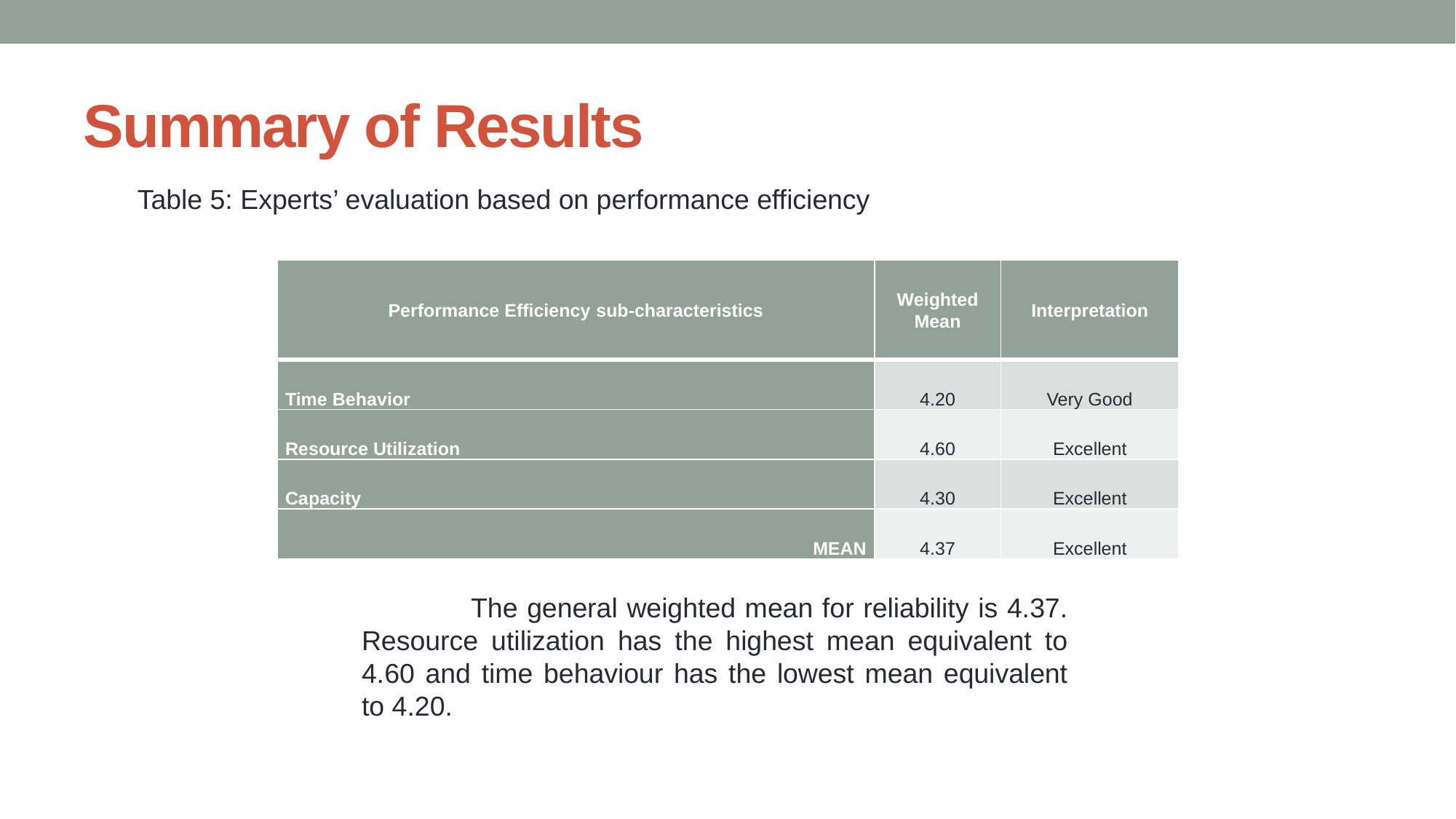

# Summary of Results
Table 5: Experts’ evaluation based on performance efficiency
| Performance Efficiency sub-characteristics | Weighted Mean | Interpretation |
| --- | --- | --- |
| Time Behavior | 4.20 | Very Good |
| Resource Utilization | 4.60 | Excellent |
| Capacity | 4.30 | Excellent |
| MEAN | 4.37 | Excellent |
	The general weighted mean for reliability is 4.37. Resource utilization has the highest mean equivalent to 4.60 and time behaviour has the lowest mean equivalent to 4.20.